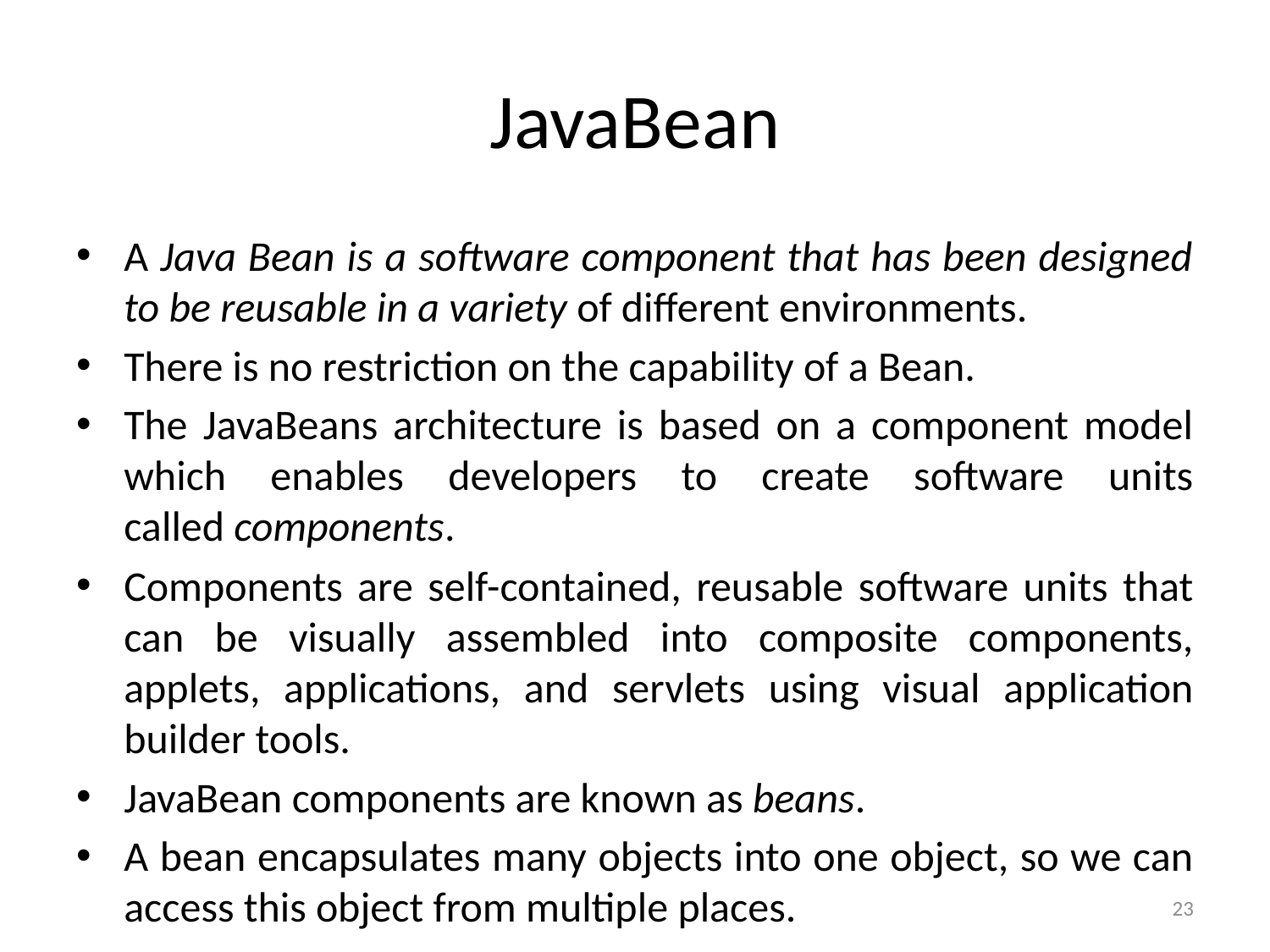

# JavaBean
A Java Bean is a software component that has been designed to be reusable in a variety of different environments.
There is no restriction on the capability of a Bean.
The JavaBeans architecture is based on a component model which enables developers to create software units called components.
Components are self-contained, reusable software units that can be visually assembled into composite components, applets, applications, and servlets using visual application builder tools.
JavaBean components are known as beans.
A bean encapsulates many objects into one object, so we can access this object from multiple places.
23